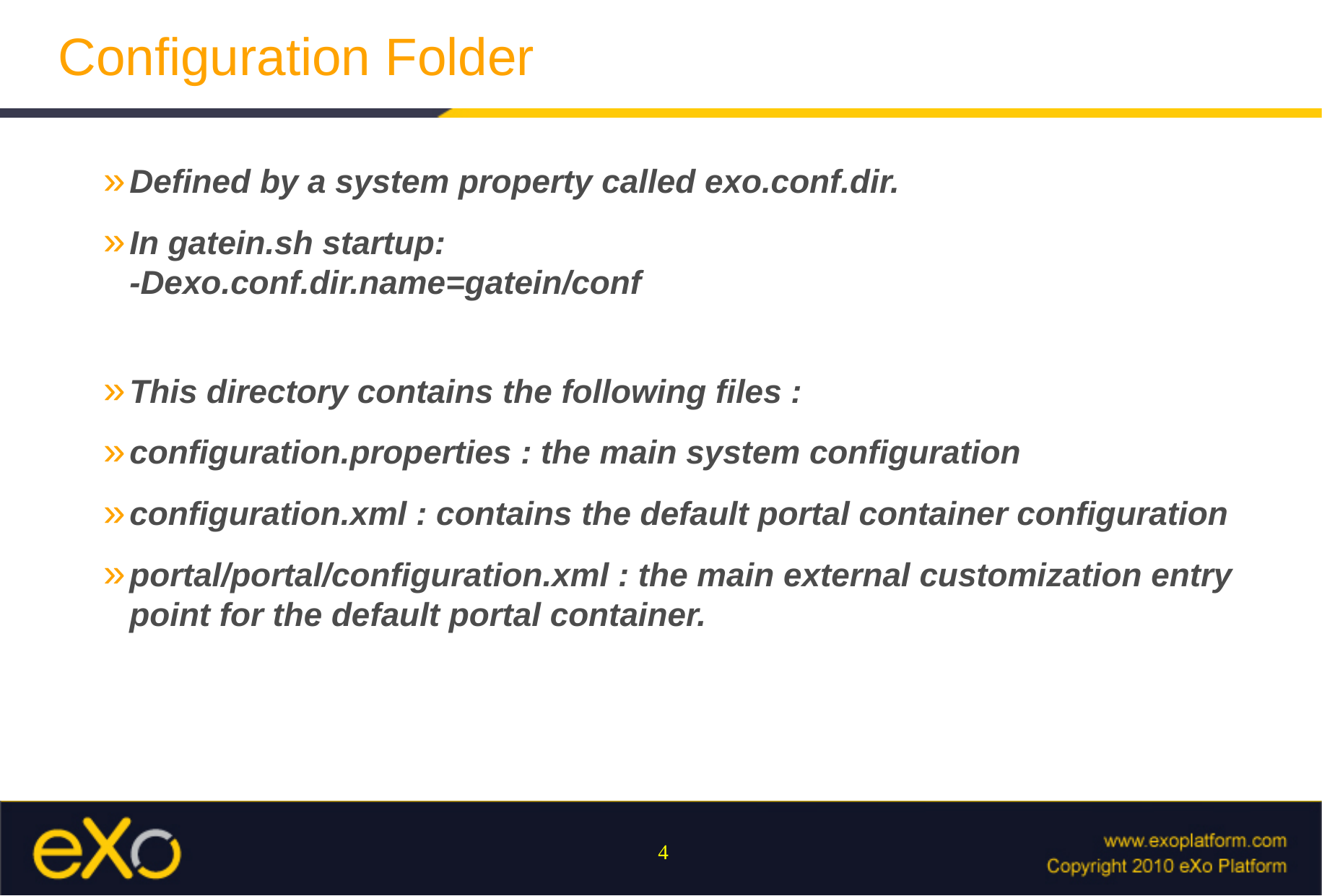

# Configuration Folder
Defined by a system property called exo.conf.dir.
In gatein.sh startup:
-Dexo.conf.dir.name=gatein/conf

This directory contains the following files :
configuration.properties : the main system configuration
configuration.xml : contains the default portal container configuration
portal/portal/configuration.xml : the main external customization entry point for the default portal container.